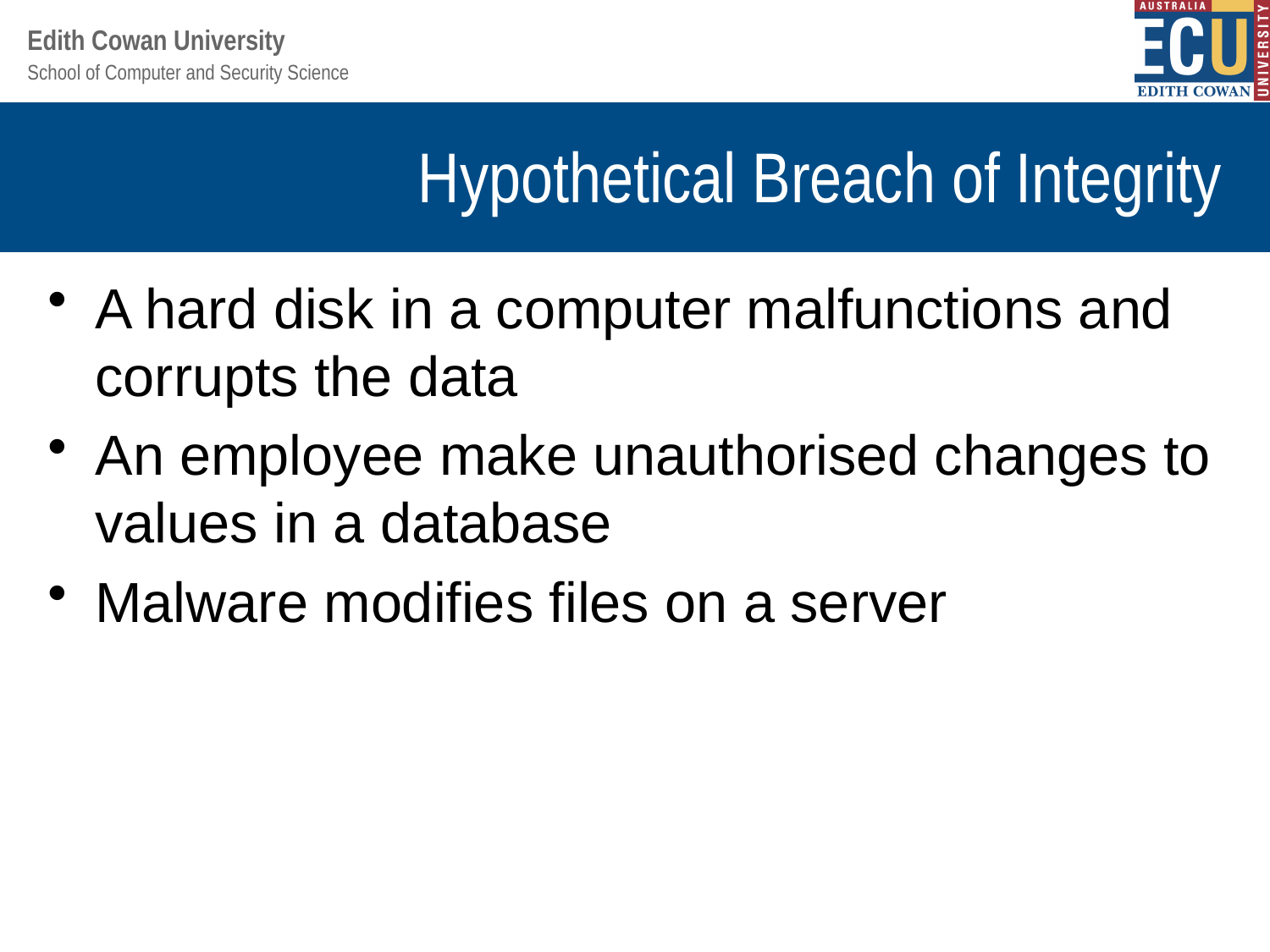

# Hypothetical Breach of Integrity
A hard disk in a computer malfunctions and corrupts the data
An employee make unauthorised changes to values in a database
Malware modifies files on a server